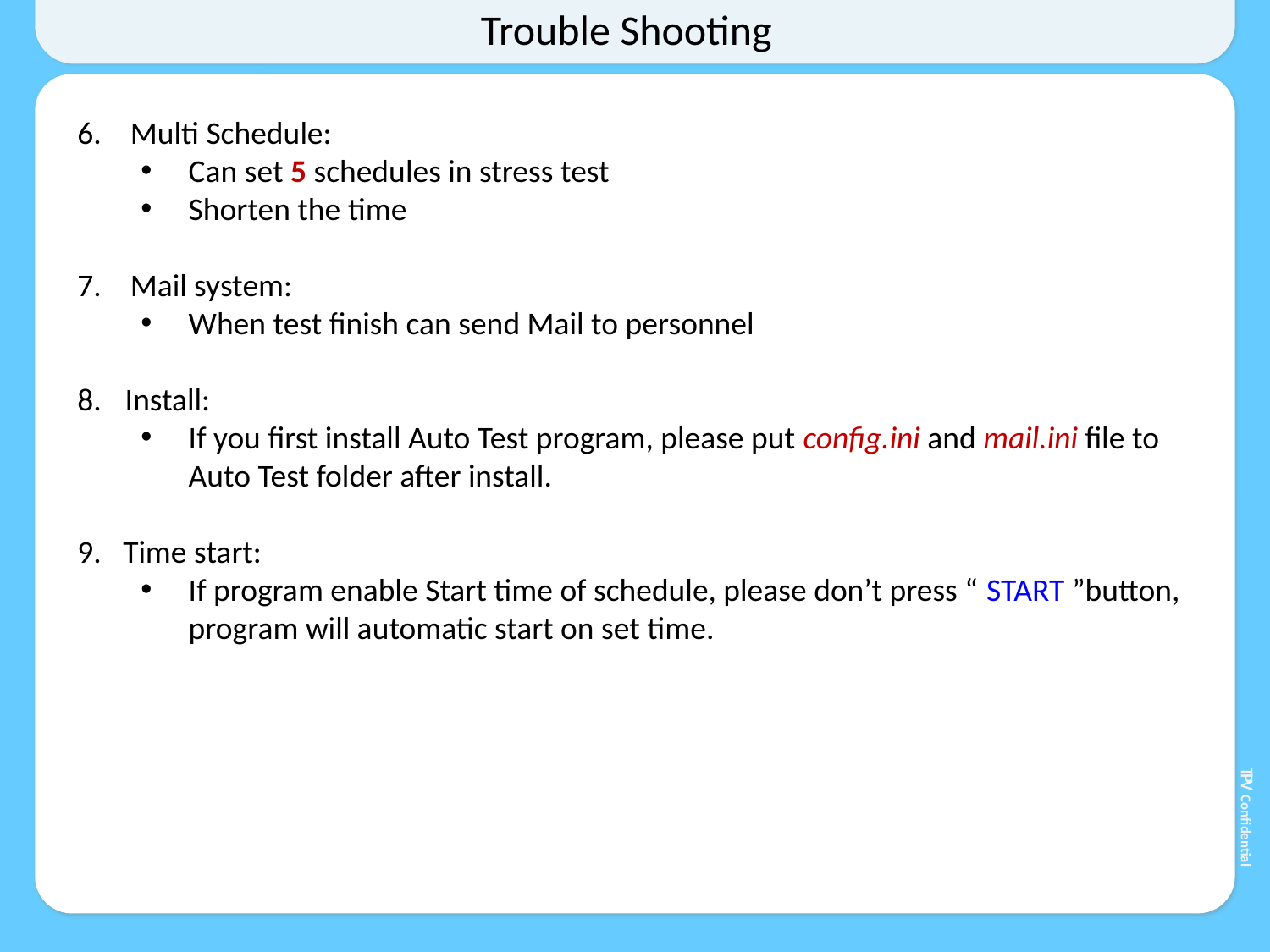

Trouble Shooting
6.    Multi Schedule:
Can set 5 schedules in stress test
Shorten the time

7.    Mail system:
When test finish can send Mail to personnel

8. 	Install:
If you first install Auto Test program, please put config.ini and mail.ini file to Auto Test folder after install.

9.   Time start:
If program enable Start time of schedule, please don’t press “ START ”button, program will automatic start on set time.